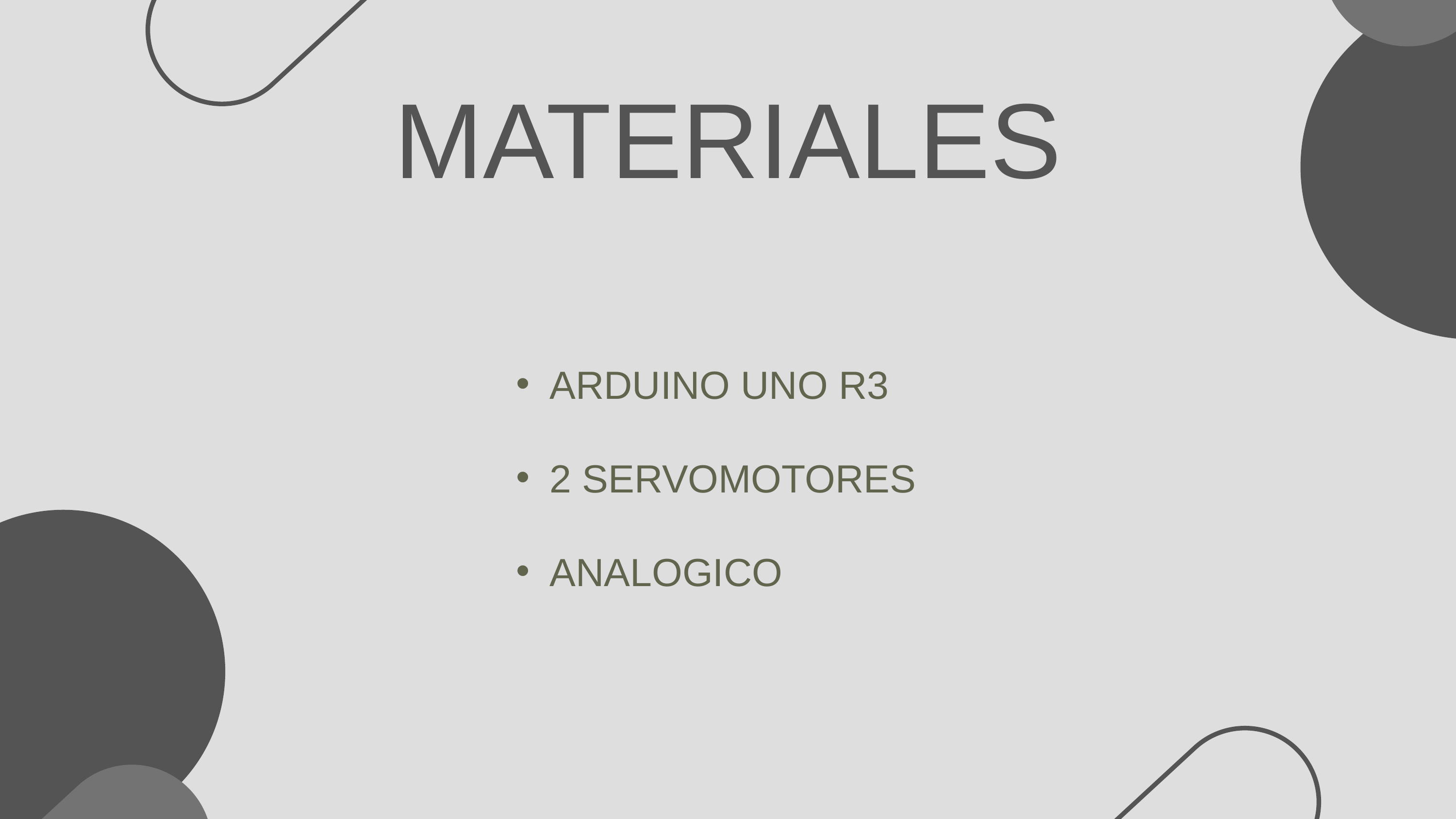

MATERIALES
ARDUINO UNO R3
2 SERVOMOTORES
ANALOGICO